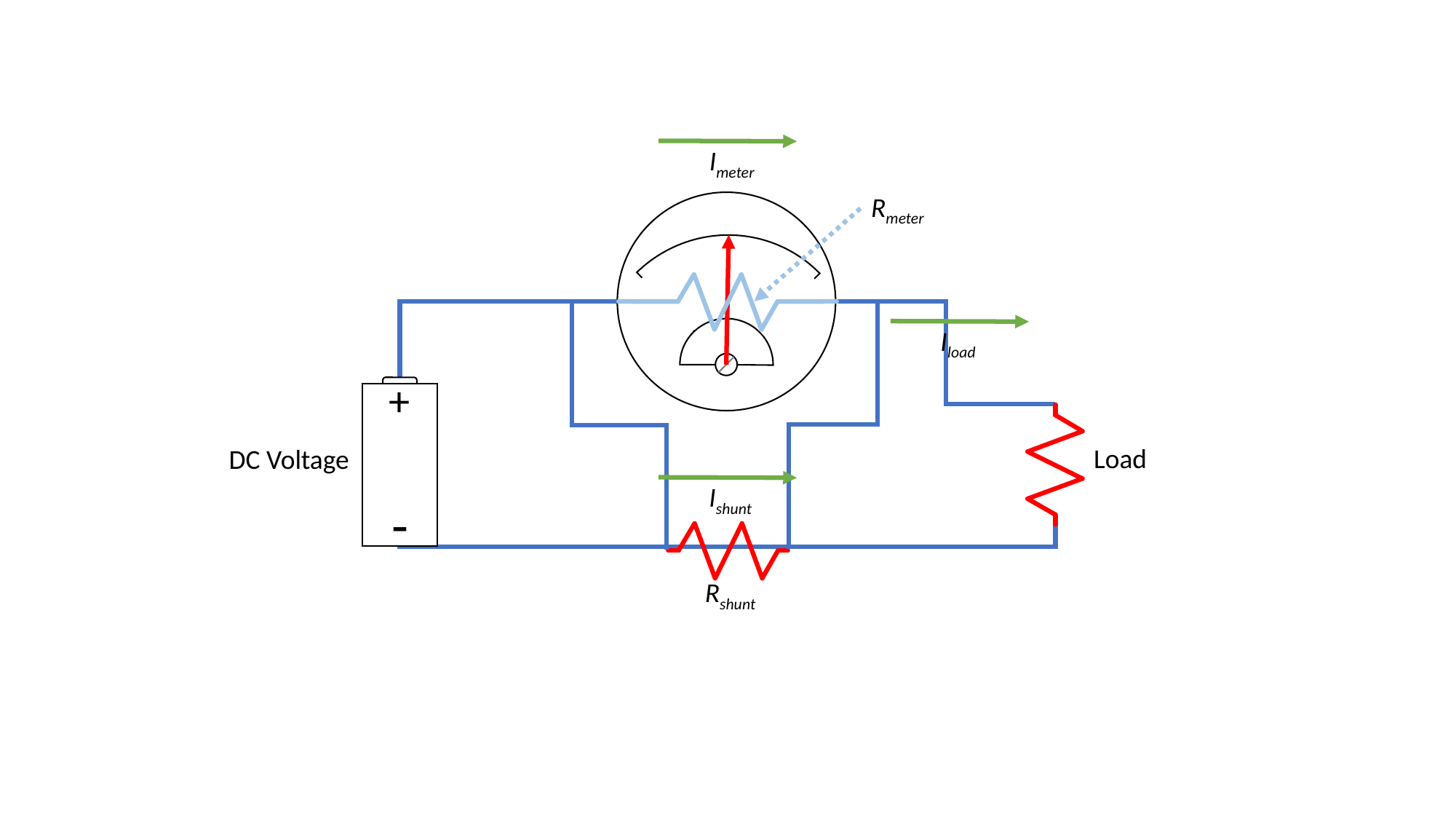

Imeter
Rmeter

Iload

+

-
DC Voltage
Load
Ishunt
Rshunt